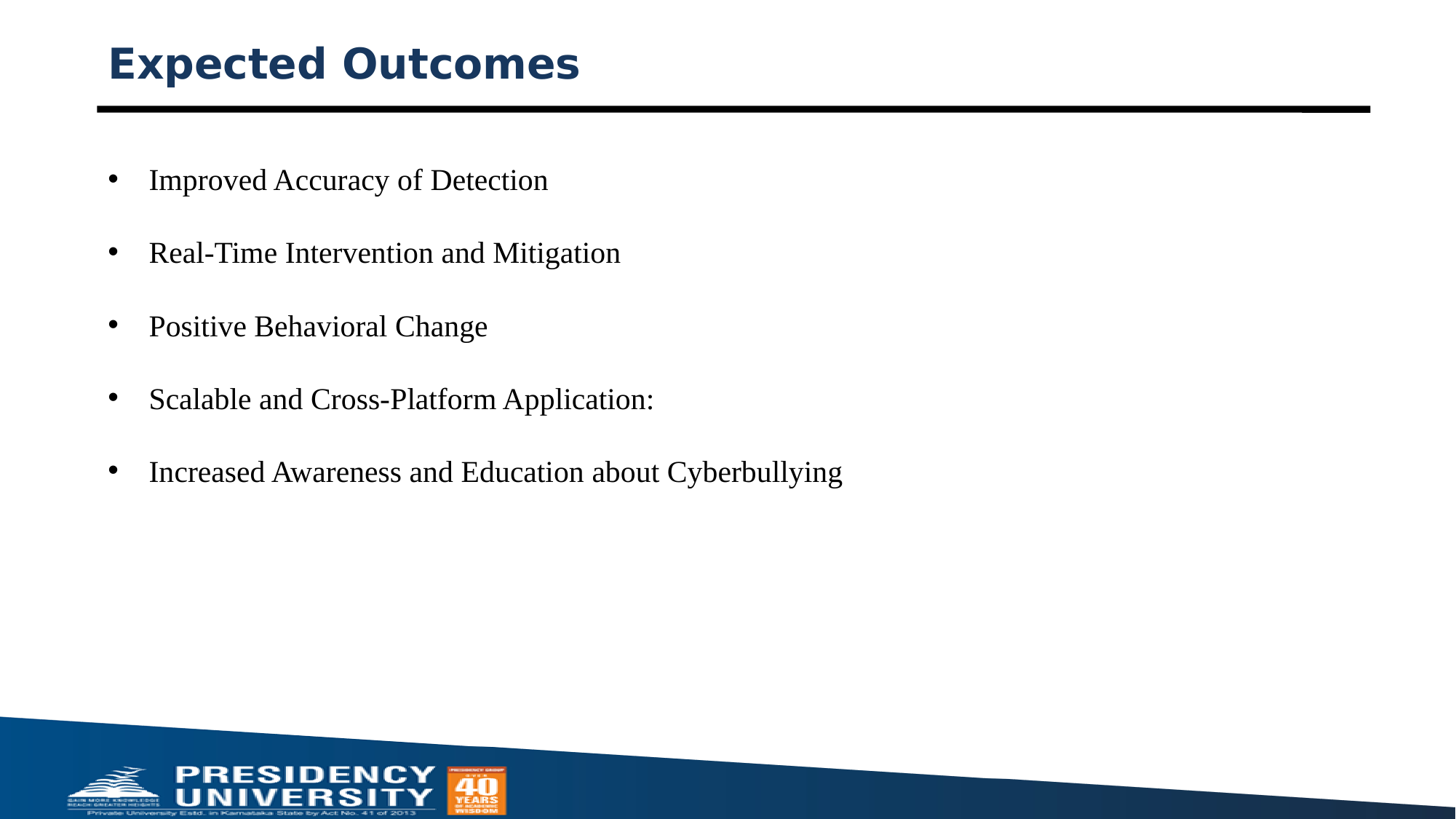

# Expected Outcomes
Improved Accuracy of Detection
Real-Time Intervention and Mitigation
Positive Behavioral Change
Scalable and Cross-Platform Application:
Increased Awareness and Education about Cyberbullying